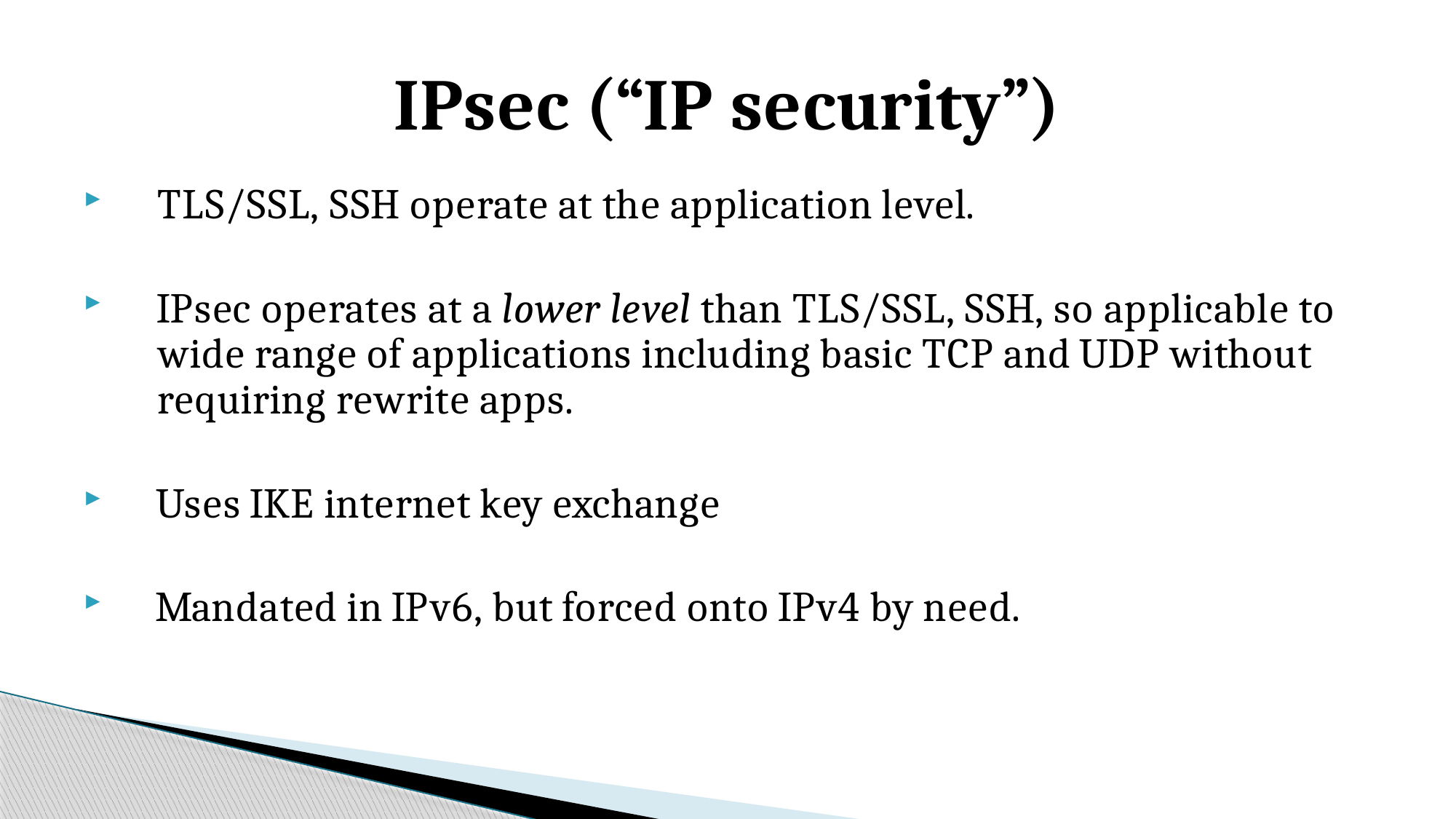

# IPsec (“IP security”)
TLS/SSL, SSH operate at the application level.

IPsec operates at a lower level than TLS/SSL, SSH, so applicable to wide range of applications including basic TCP and UDP without requiring rewrite apps.

Uses IKE internet key exchange

Mandated in IPv6, but forced onto IPv4 by need.